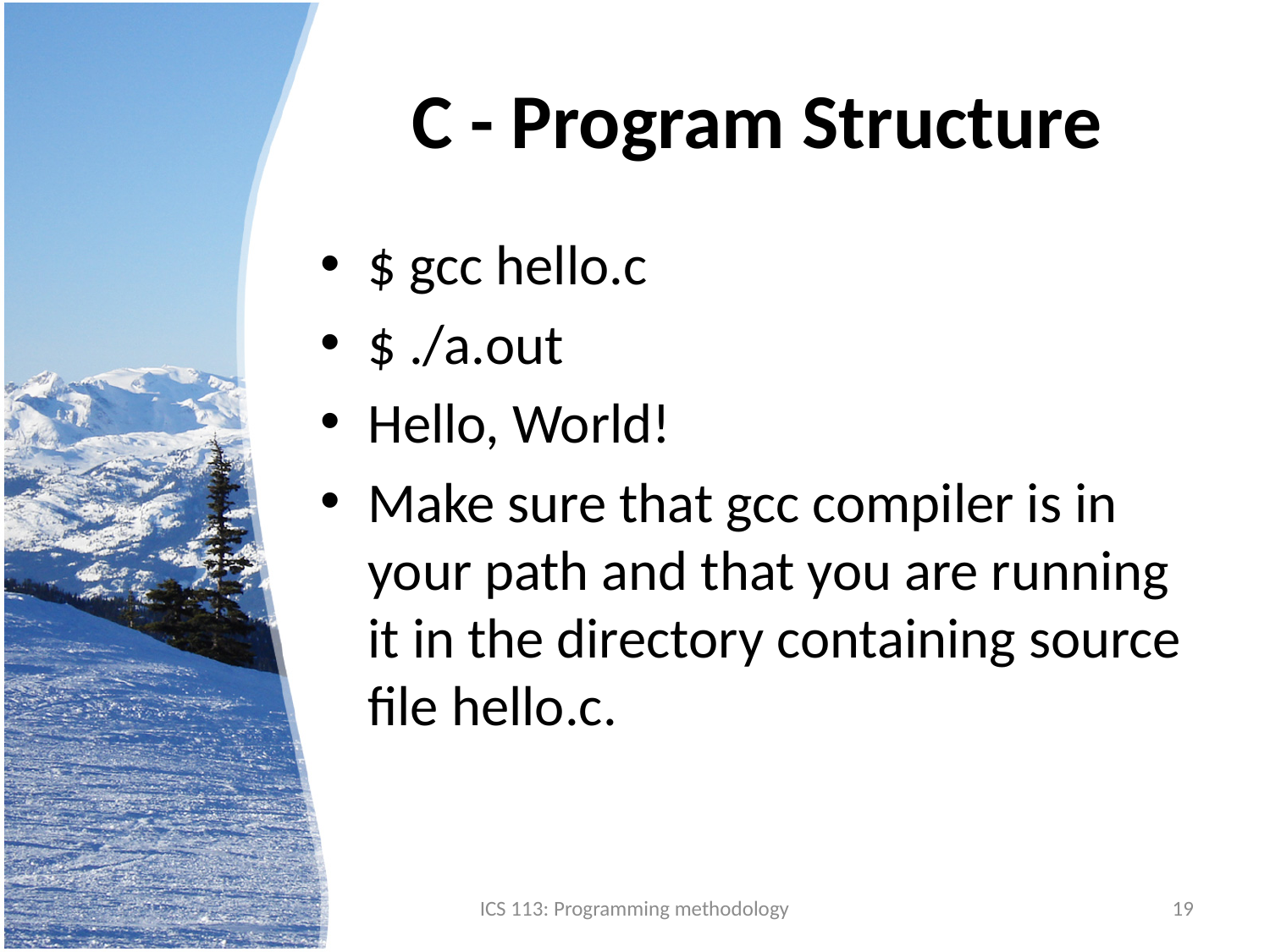

# C - Program Structure
$ gcc hello.c
$ ./a.out
Hello, World!
Make sure that gcc compiler is in your path and that you are running it in the directory containing source file hello.c.
ICS 113: Programming methodology
19